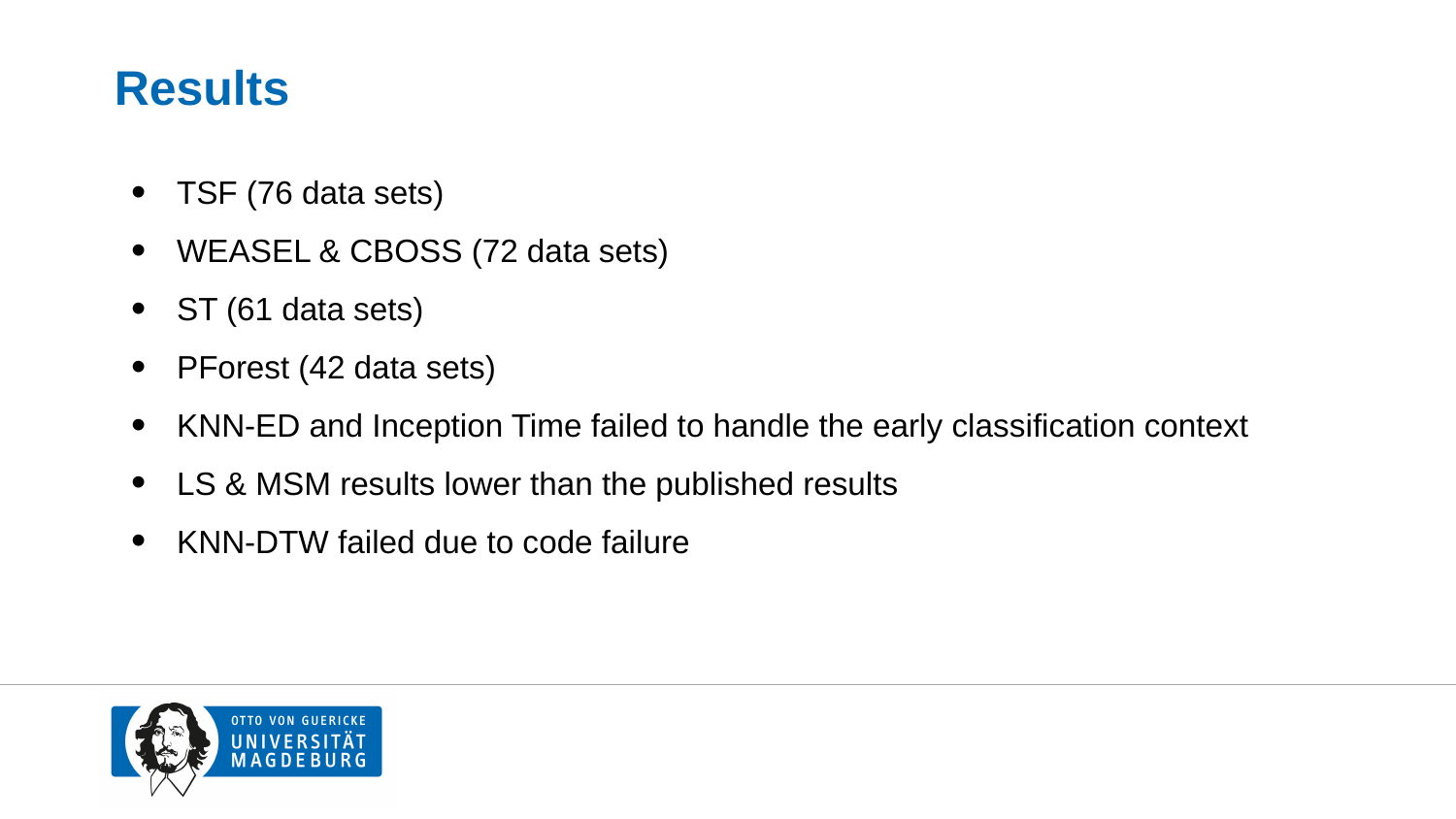

# Results
TSF (76 data sets)
WEASEL & CBOSS (72 data sets)
ST (61 data sets)
PForest (42 data sets)
KNN-ED and Inception Time failed to handle the early classification context
LS & MSM results lower than the published results
KNN-DTW failed due to code failure